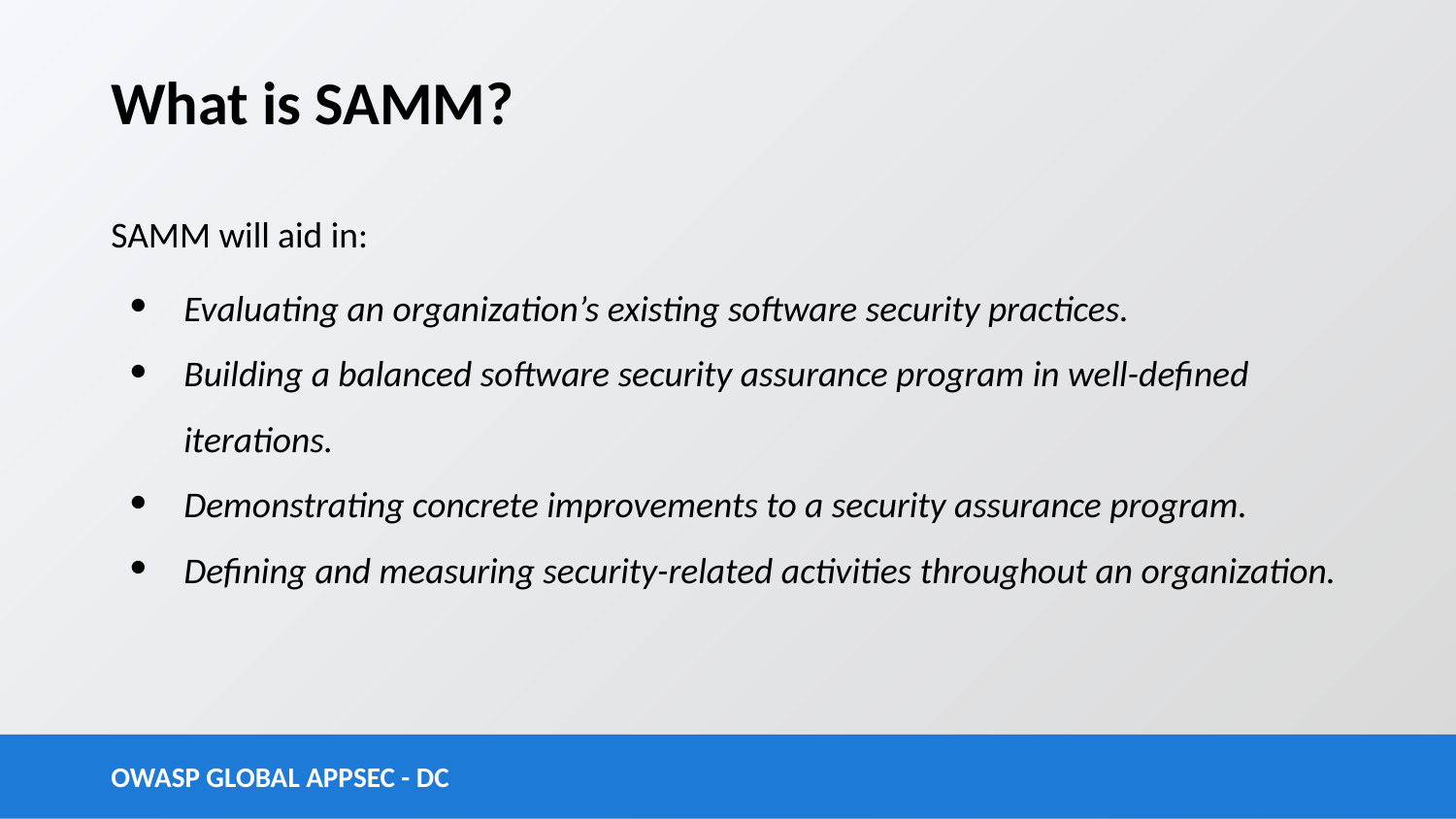

# What is SAMM?
SAMM will aid in:
Evaluating an organization’s existing software security practices.
Building a balanced software security assurance program in well-defined iterations.
Demonstrating concrete improvements to a security assurance program.
Defining and measuring security-related activities throughout an organization.